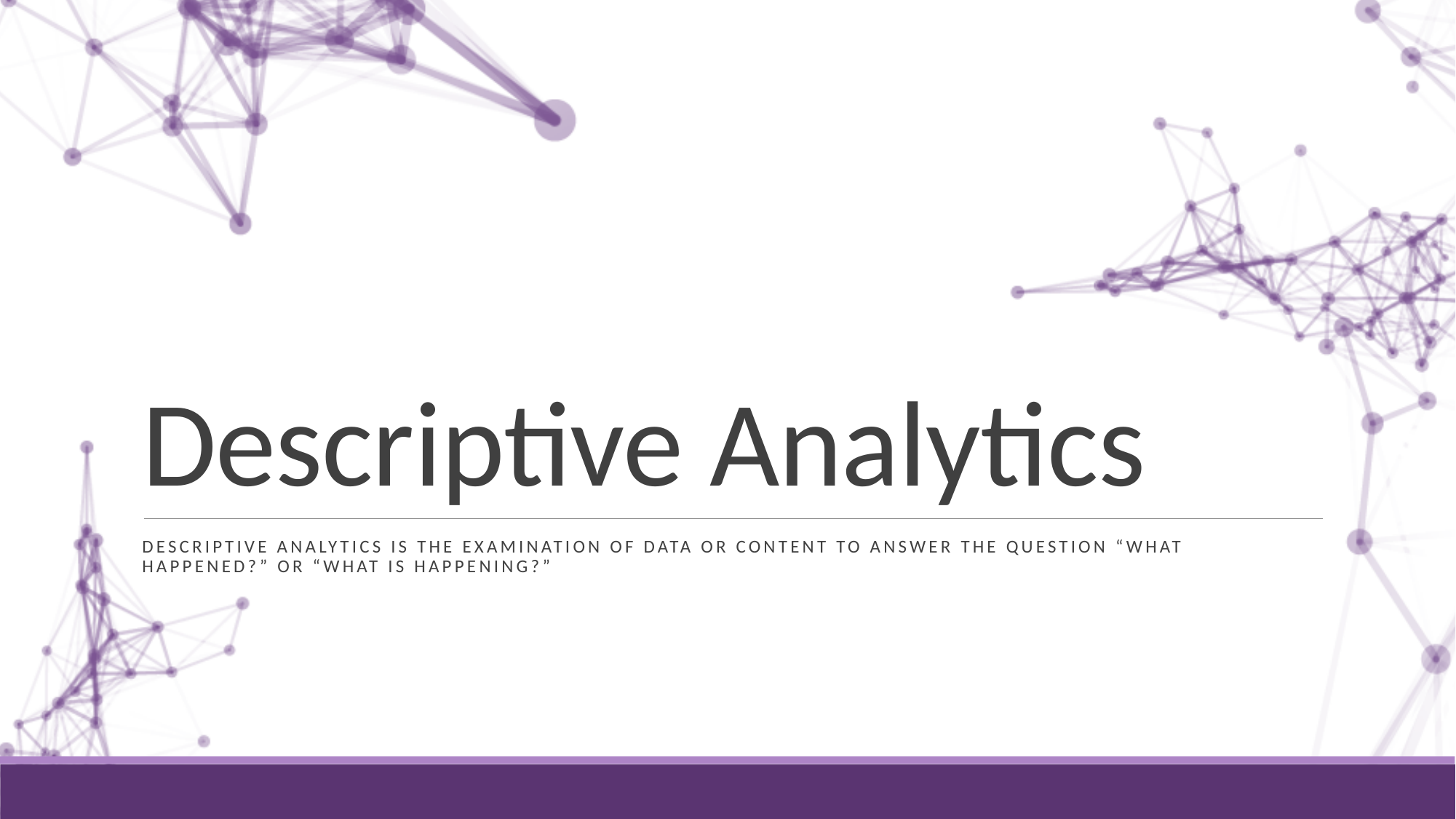

# Descriptive Analytics
Descriptive Analytics is the examination of data or content to answer the question “What happened?” or “What is happening?”